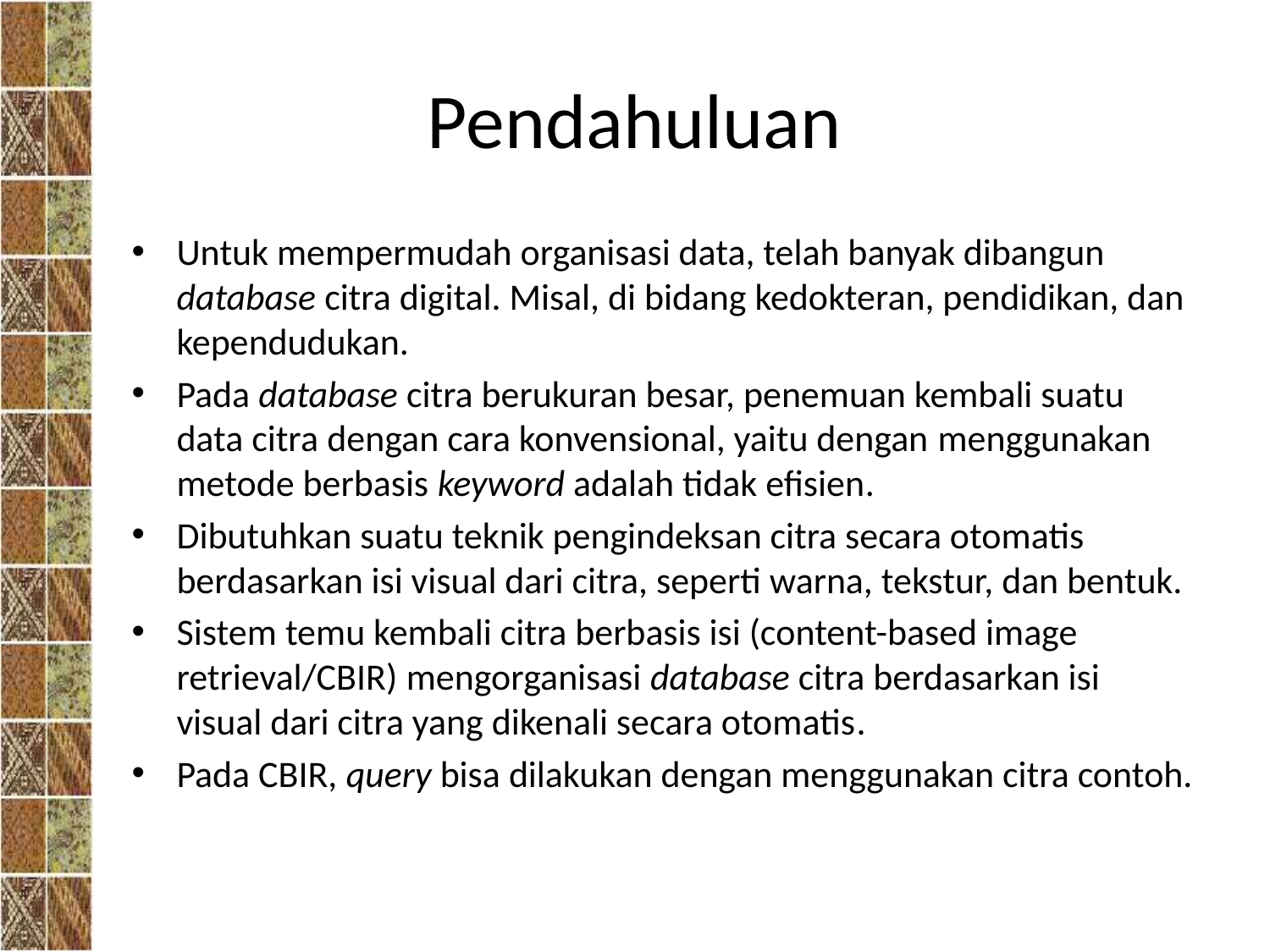

# Pendahuluan
Untuk mempermudah organisasi data, telah banyak dibangun database citra digital. Misal, di bidang kedokteran, pendidikan, dan kependudukan.
Pada database citra berukuran besar, penemuan kembali suatu data citra dengan cara konvensional, yaitu dengan menggunakan metode berbasis keyword adalah tidak efisien.
Dibutuhkan suatu teknik pengindeksan citra secara otomatis berdasarkan isi visual dari citra, seperti warna, tekstur, dan bentuk.
Sistem temu kembali citra berbasis isi (content-based image retrieval/CBIR) mengorganisasi database citra berdasarkan isi visual dari citra yang dikenali secara otomatis.
Pada CBIR, query bisa dilakukan dengan menggunakan citra contoh.